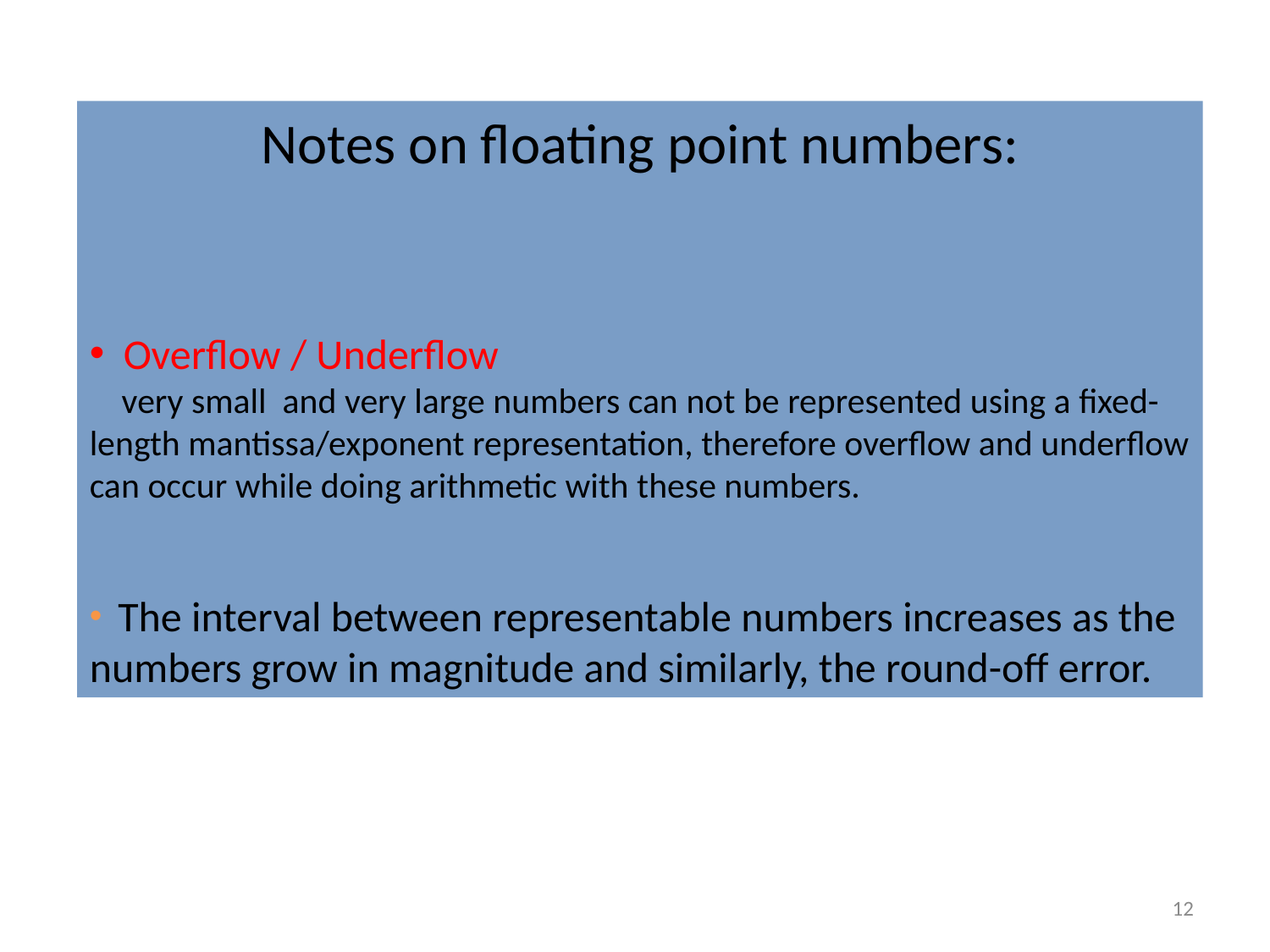

Notes on floating point numbers:

  Overflow / Underflow
    very small  and very large numbers can not be represented using a fixed-length mantissa/exponent representation, therefore overflow and underflow can occur while doing arithmetic with these numbers.

  The interval between representable numbers increases as the numbers grow in magnitude and similarly, the round-off error.
12